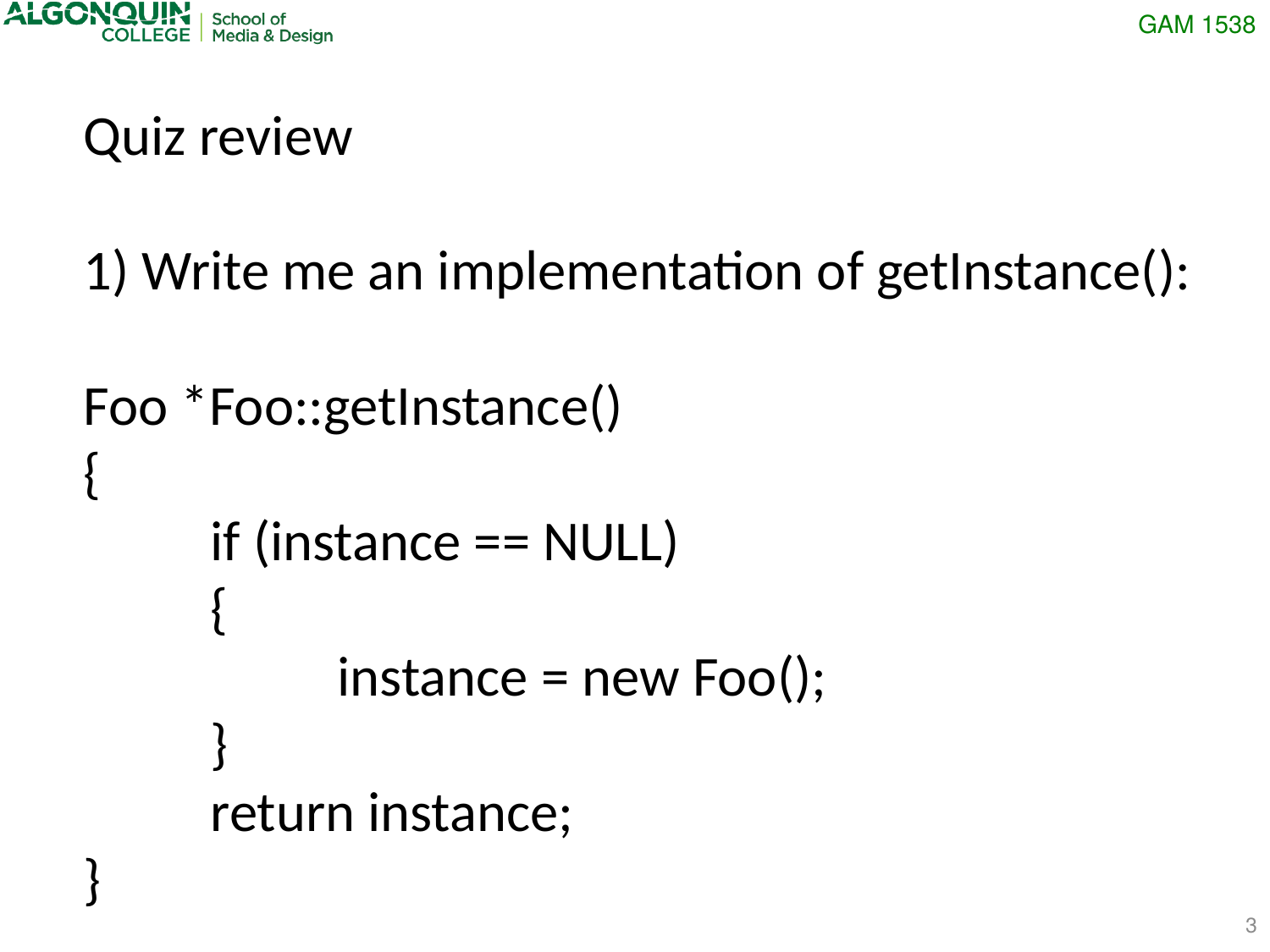

Quiz review

1) Write me an implementation of getInstance():

Foo *Foo::getInstance()
{
	if (instance == NULL)
	{
		instance = new Foo();
	}
	return instance;
}
3